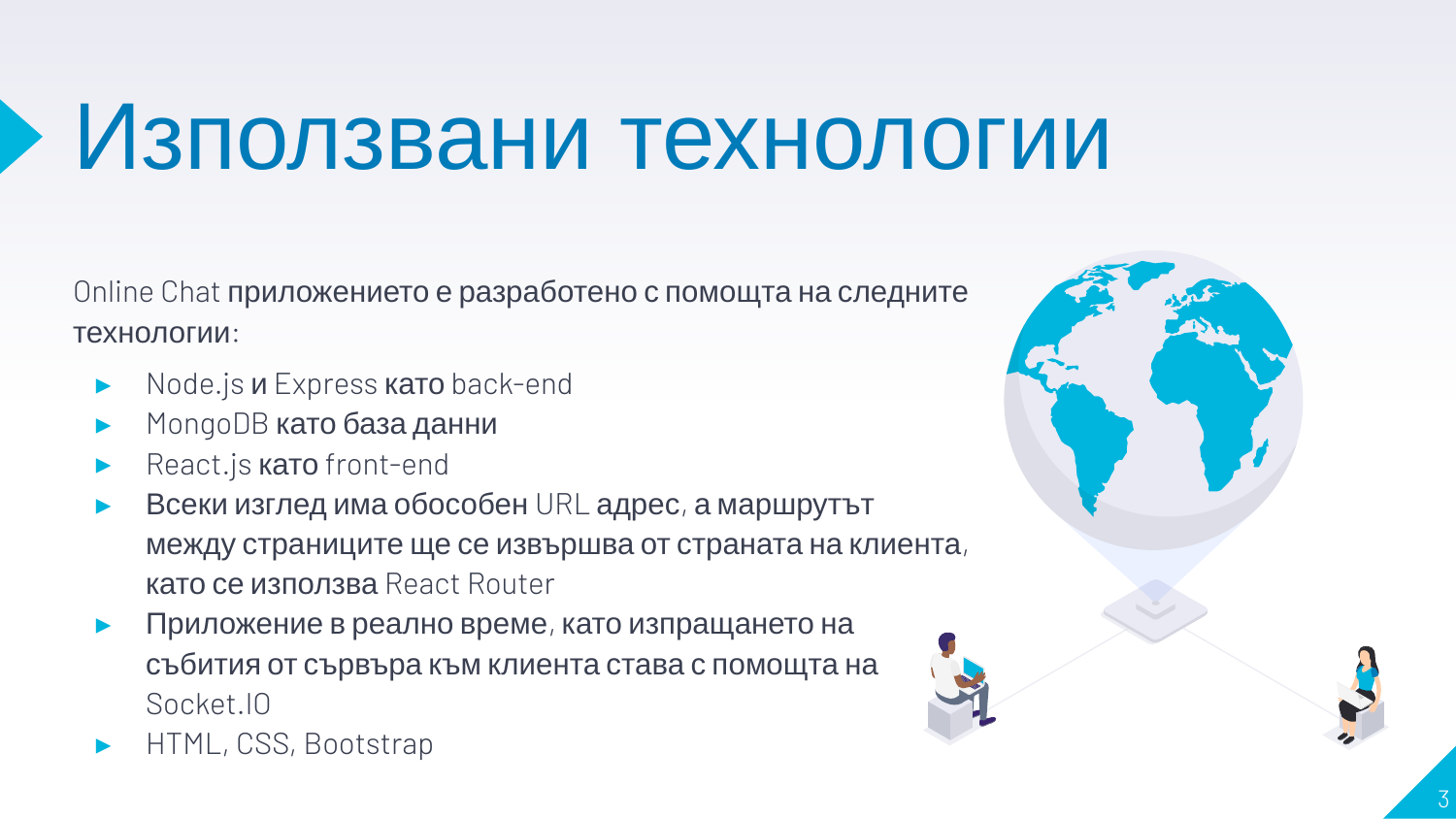

# Използвани технологии

Online Chat приложението е разработено с помощта на следните технологии:
Node.js и Express като back-end
MongoDB като база данни
React.js като front-end
Всеки изглед има обособен URL адрес, а маршрутът между страниците ще се извършва от страната на клиента, като се използва React Router
Приложение в реално време, като изпращането на събития от сървъра към клиента става с помощта на Socket.IO
HTML, CSS, Bootstrap
3